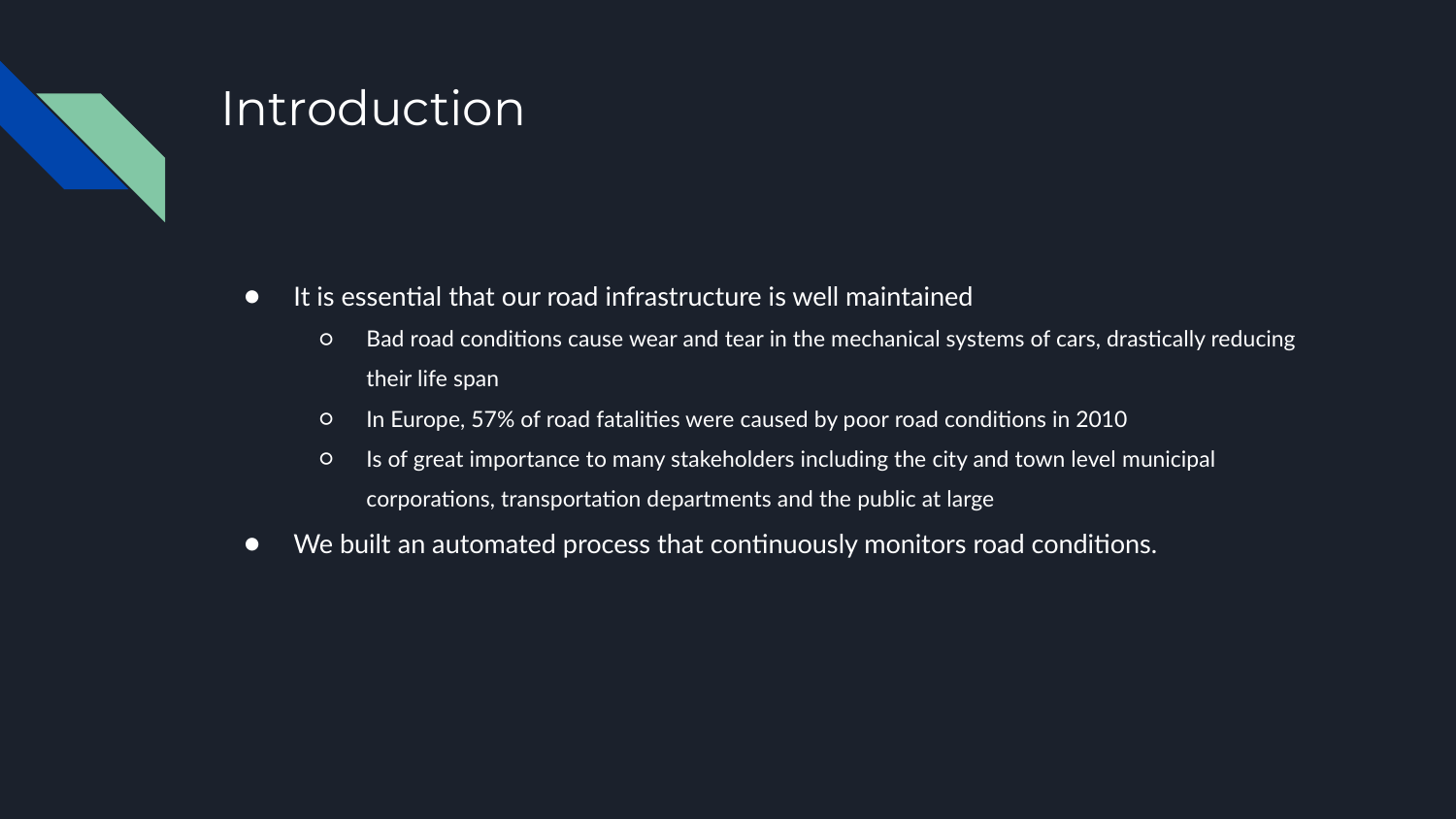

Introduction
It is essential that our road infrastructure is well maintained
Bad road conditions cause wear and tear in the mechanical systems of cars, drastically reducing their life span
In Europe, 57% of road fatalities were caused by poor road conditions in 2010
Is of great importance to many stakeholders including the city and town level municipal corporations, transportation departments and the public at large
We built an automated process that continuously monitors road conditions.